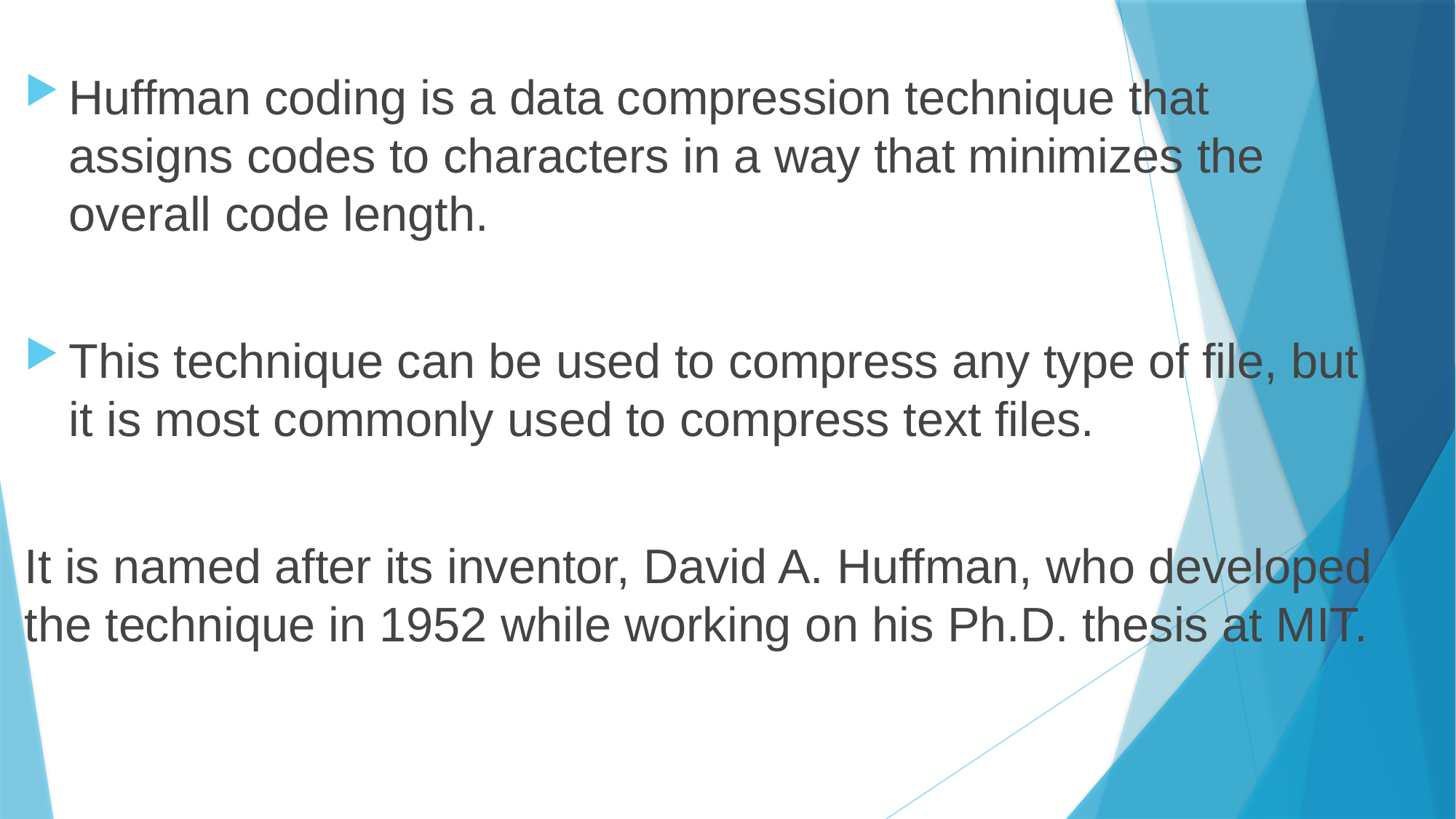

Huffman coding is a data compression technique that assigns codes to characters in a way that minimizes the overall code length.

This technique can be used to compress any type of file, but it is most commonly used to compress text files.

It is named after its inventor, David A. Huffman, who developed the technique in 1952 while working on his Ph.D. thesis at MIT.